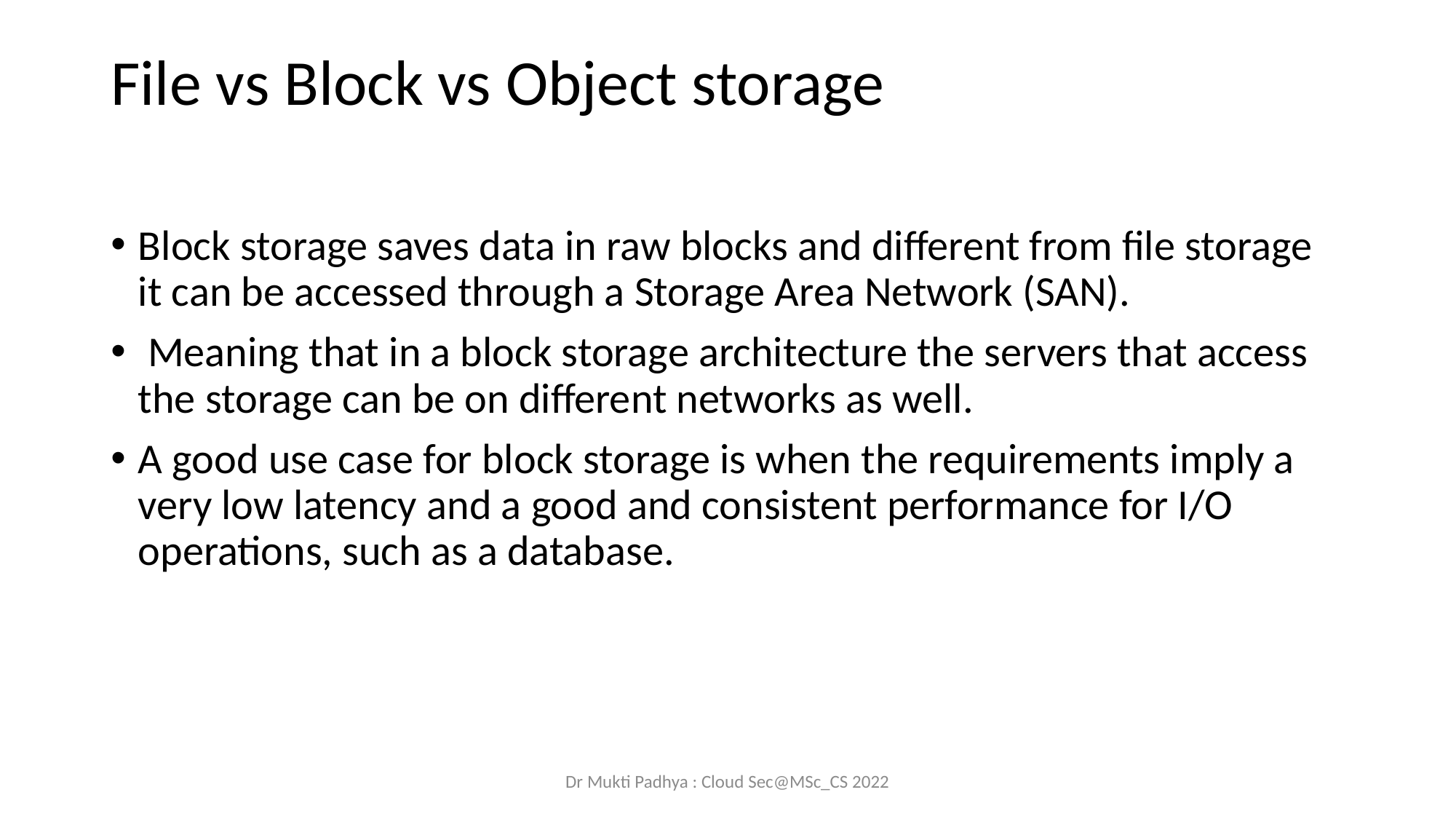

# File vs Block vs Object storage
Block storage saves data in raw blocks and different from file storage it can be accessed through a Storage Area Network (SAN).
 Meaning that in a block storage architecture the servers that access the storage can be on different networks as well.
A good use case for block storage is when the requirements imply a very low latency and a good and consistent performance for I/O operations, such as a database.

Dr Mukti Padhya : Cloud Sec@MSc_CS 2022
22